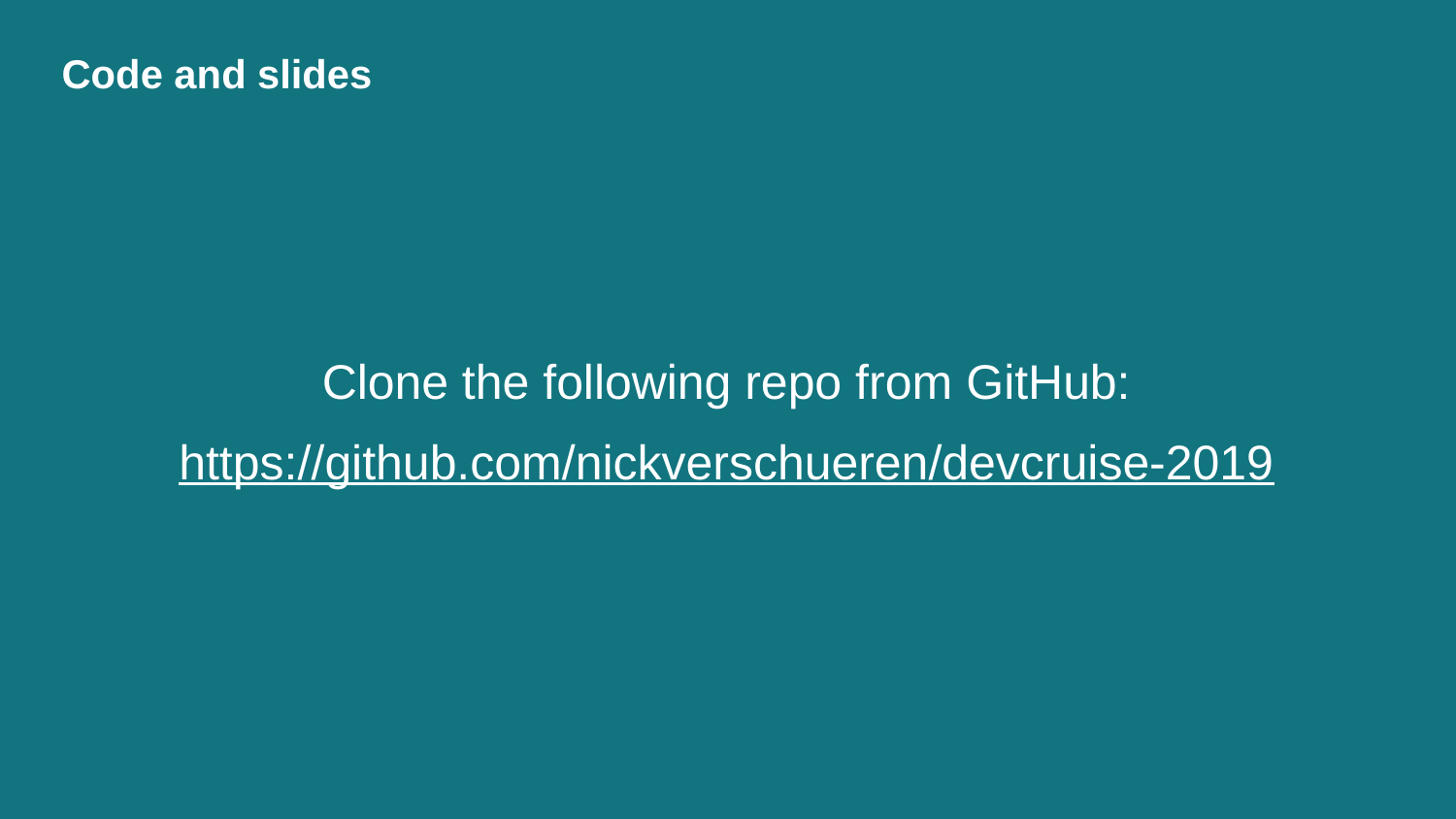

# Code and slides

Clone the following repo from GitHub:
https://github.com/nickverschueren/devcruise-2019